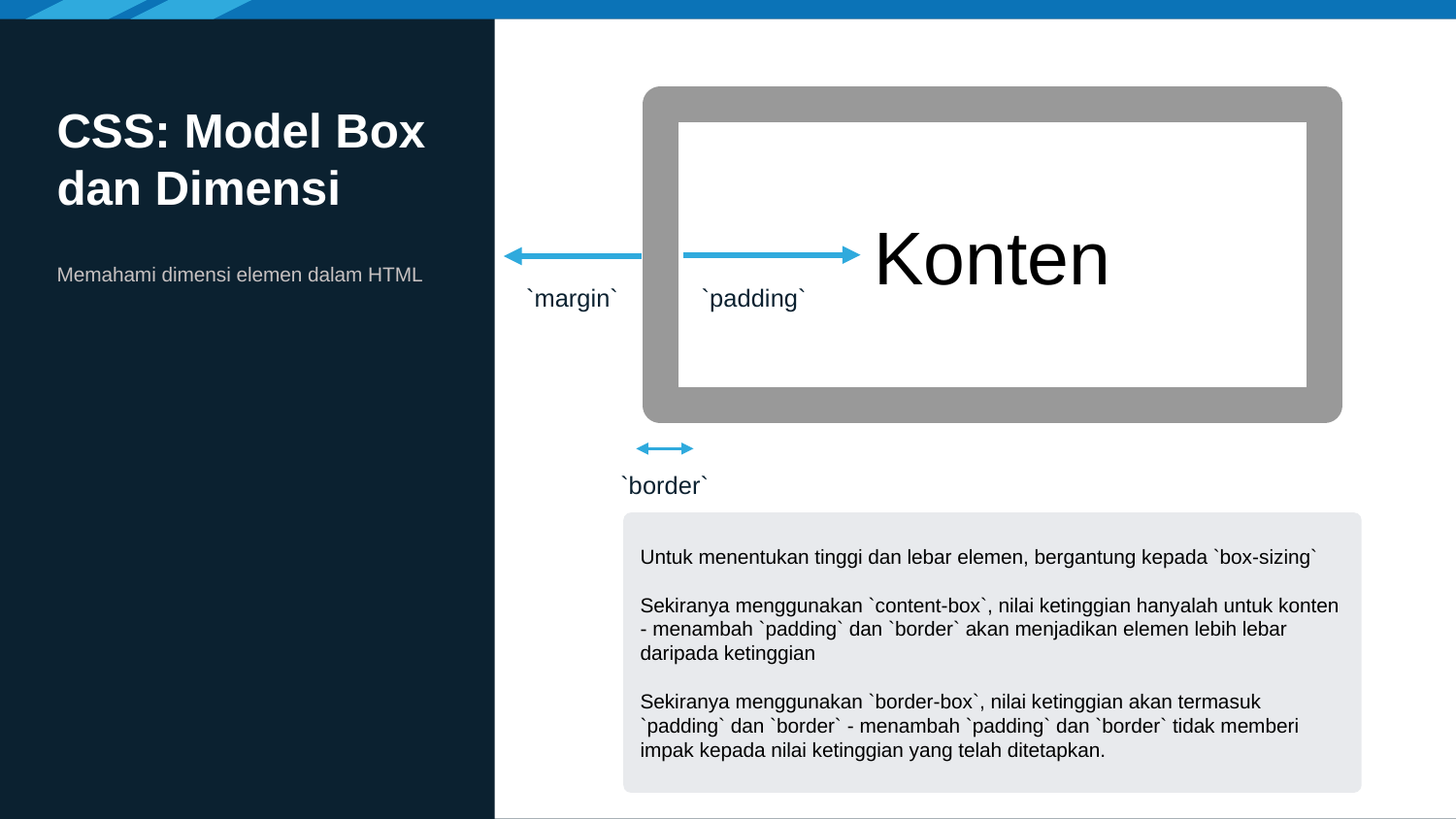

# CSS: Model Box dan Dimensi
Konten
Memahami dimensi elemen dalam HTML
`margin`
`padding`
`border`
Untuk menentukan tinggi dan lebar elemen, bergantung kepada `box-sizing`

Sekiranya menggunakan `content-box`, nilai ketinggian hanyalah untuk konten - menambah `padding` dan `border` akan menjadikan elemen lebih lebar daripada ketinggian

Sekiranya menggunakan `border-box`, nilai ketinggian akan termasuk `padding` dan `border` - menambah `padding` dan `border` tidak memberi impak kepada nilai ketinggian yang telah ditetapkan.